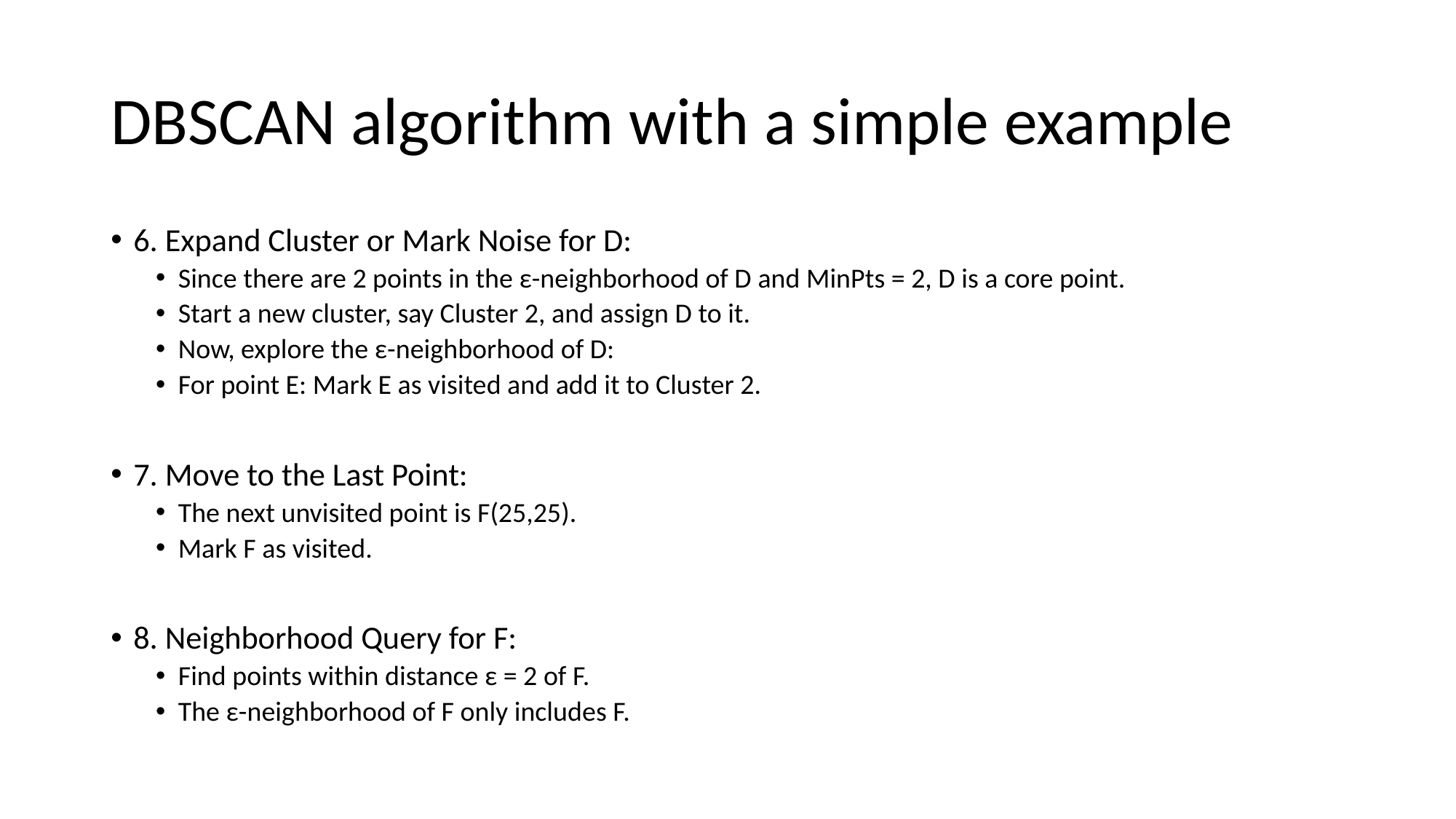

# DBSCAN algorithm with a simple example
6. Expand Cluster or Mark Noise for D:
Since there are 2 points in the ε-neighborhood of D and MinPts = 2, D is a core point.
Start a new cluster, say Cluster 2, and assign D to it.
Now, explore the ε-neighborhood of D:
For point E: Mark E as visited and add it to Cluster 2.

7. Move to the Last Point:
The next unvisited point is F(25,25).
Mark F as visited.

8. Neighborhood Query for F:
Find points within distance ε = 2 of F.
The ε-neighborhood of F only includes F.